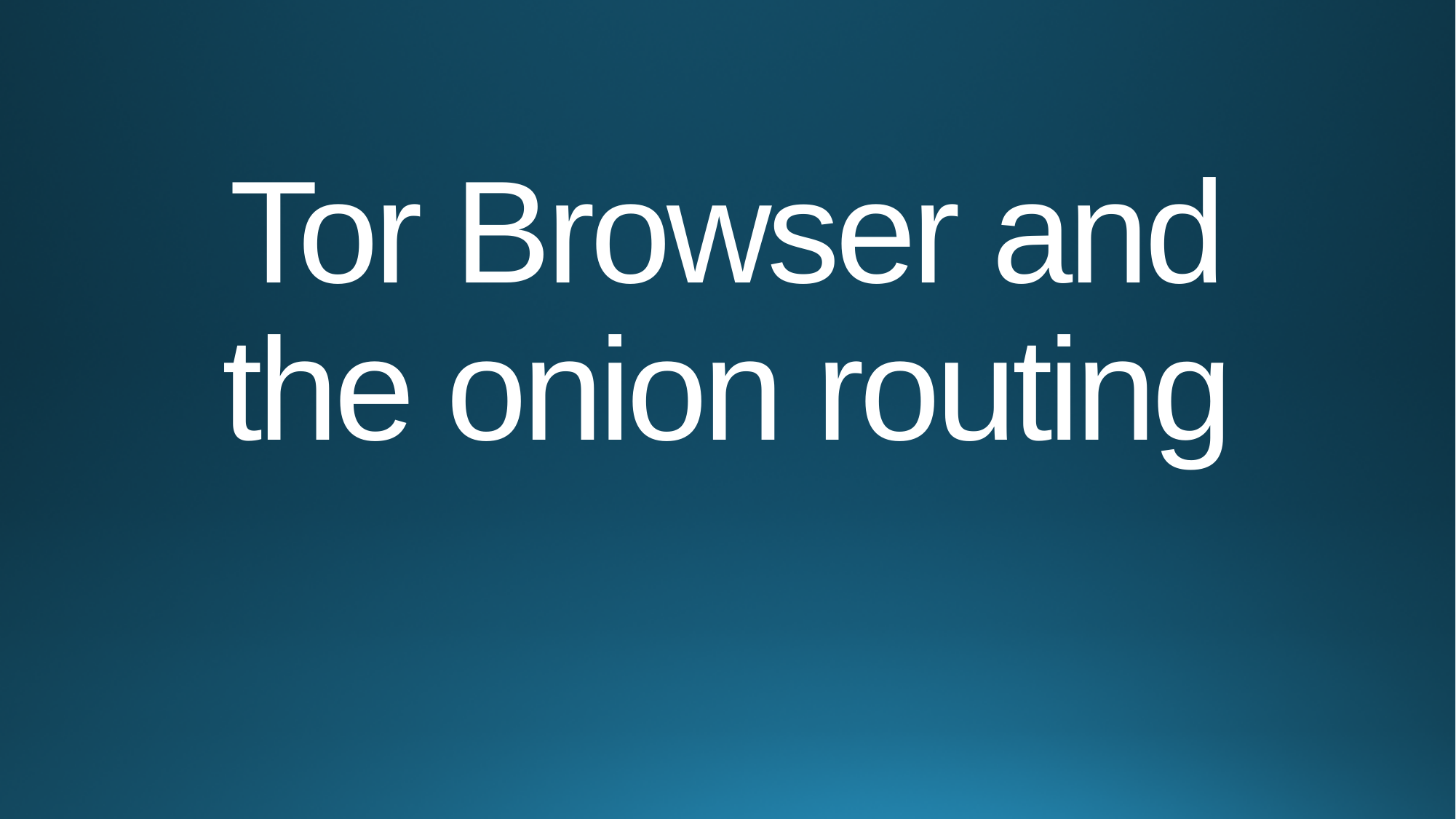

# Tor Browser and the onion routing